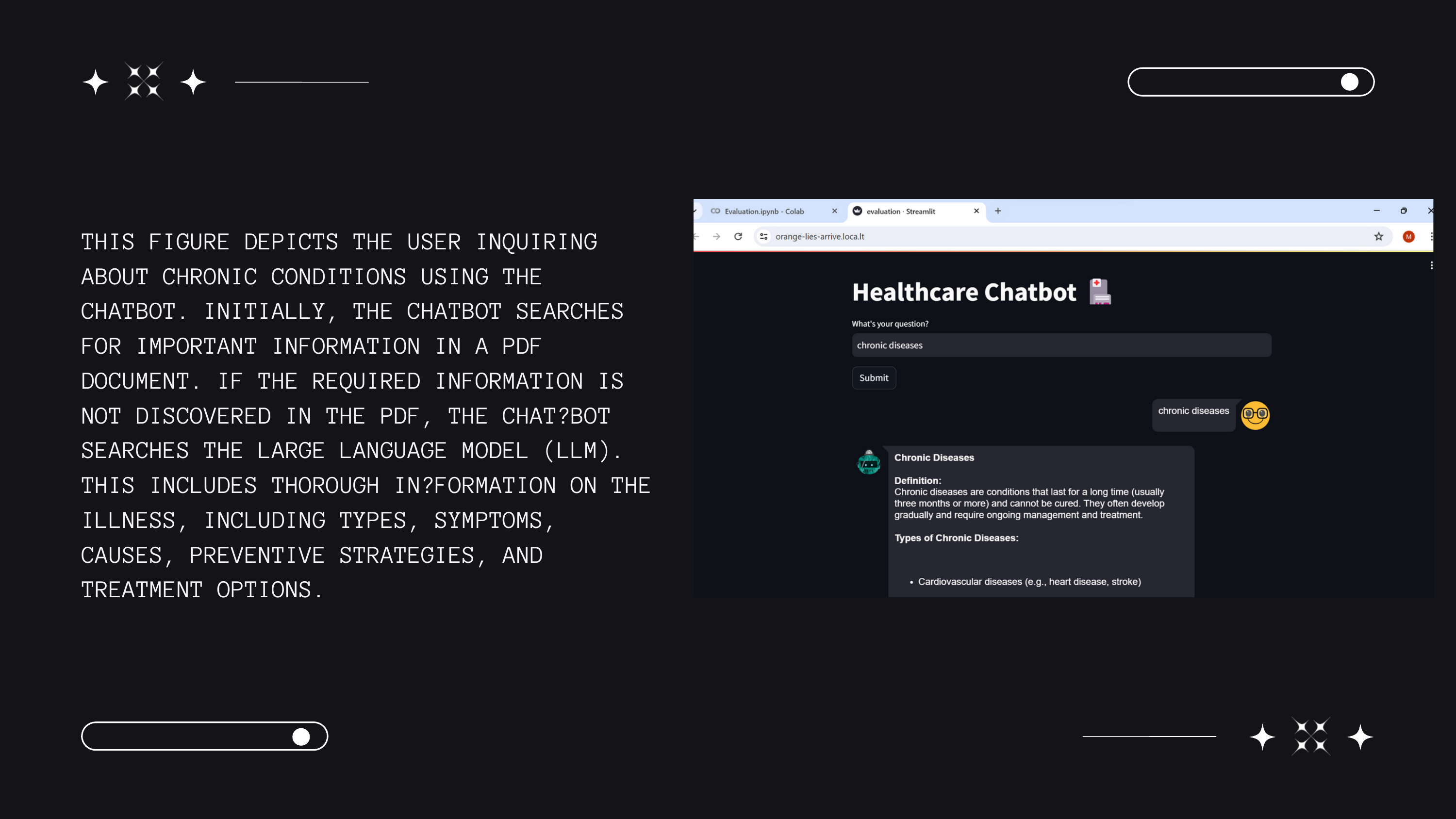

THIS FIGURE DEPICTS THE USER INQUIRING ABOUT CHRONIC CONDITIONS USING THE CHATBOT. INITIALLY, THE CHATBOT SEARCHES FOR IMPORTANT INFORMATION IN A PDF DOCUMENT. IF THE REQUIRED INFORMATION IS NOT DISCOVERED IN THE PDF, THE CHAT?BOT SEARCHES THE LARGE LANGUAGE MODEL (LLM). THIS INCLUDES THOROUGH IN?FORMATION ON THE ILLNESS, INCLUDING TYPES, SYMPTOMS, CAUSES, PREVENTIVE STRATEGIES, AND TREATMENT OPTIONS.